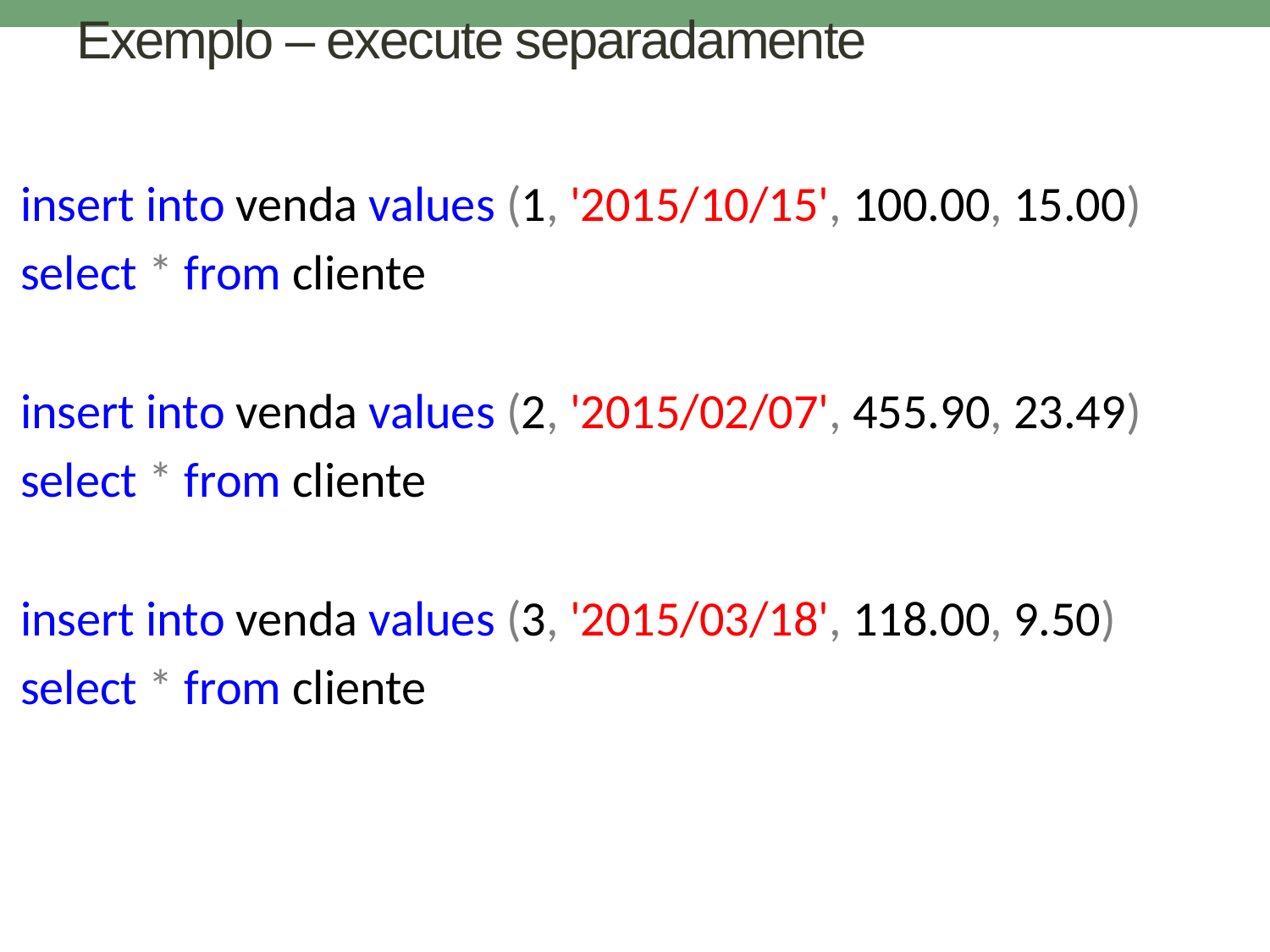

# Exemplo – execute separadamente

insert into venda values (1, '2015/10/15', 100.00, 15.00)
select * from cliente

insert into venda values (2, '2015/02/07', 455.90, 23.49)
select * from cliente

insert into venda values (3, '2015/03/18', 118.00, 9.50)
select * from cliente